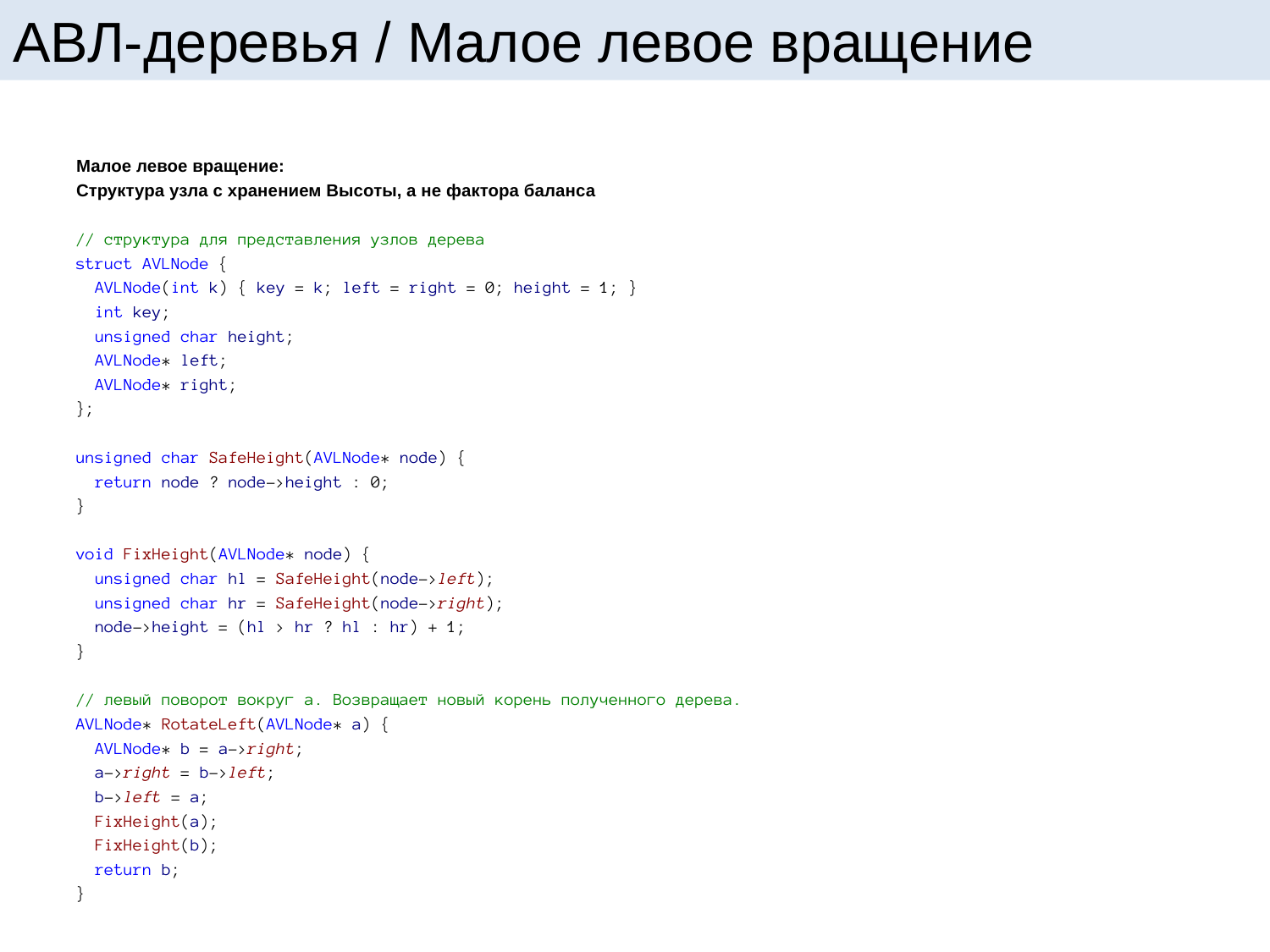

# АВЛ-деревья / Малое левое вращение
Малое левое вращение:
Структура узла с хранением Высоты, а не фактора баланса

// структура для представления узлов дерева
struct AVLNode {
  AVLNode(int k) { key = k; left = right = 0; height = 1; }
  int key;
  unsigned char height;
  AVLNode* left;
  AVLNode* right;
};

unsigned char SafeHeight(AVLNode* node) {
  return node ? node->height : 0;
}

void FixHeight(AVLNode* node) {
  unsigned char hl = SafeHeight(node->left);
  unsigned char hr = SafeHeight(node->right);
  node->height = (hl > hr ? hl : hr) + 1;
}

// левый поворот вокруг a. Возвращает новый корень полученного дерева.
AVLNode* RotateLeft(AVLNode* a) {
  AVLNode* b = a->right;
  a->right = b->left;
  b->left = a;
  FixHeight(a);
  FixHeight(b);
  return b;
}